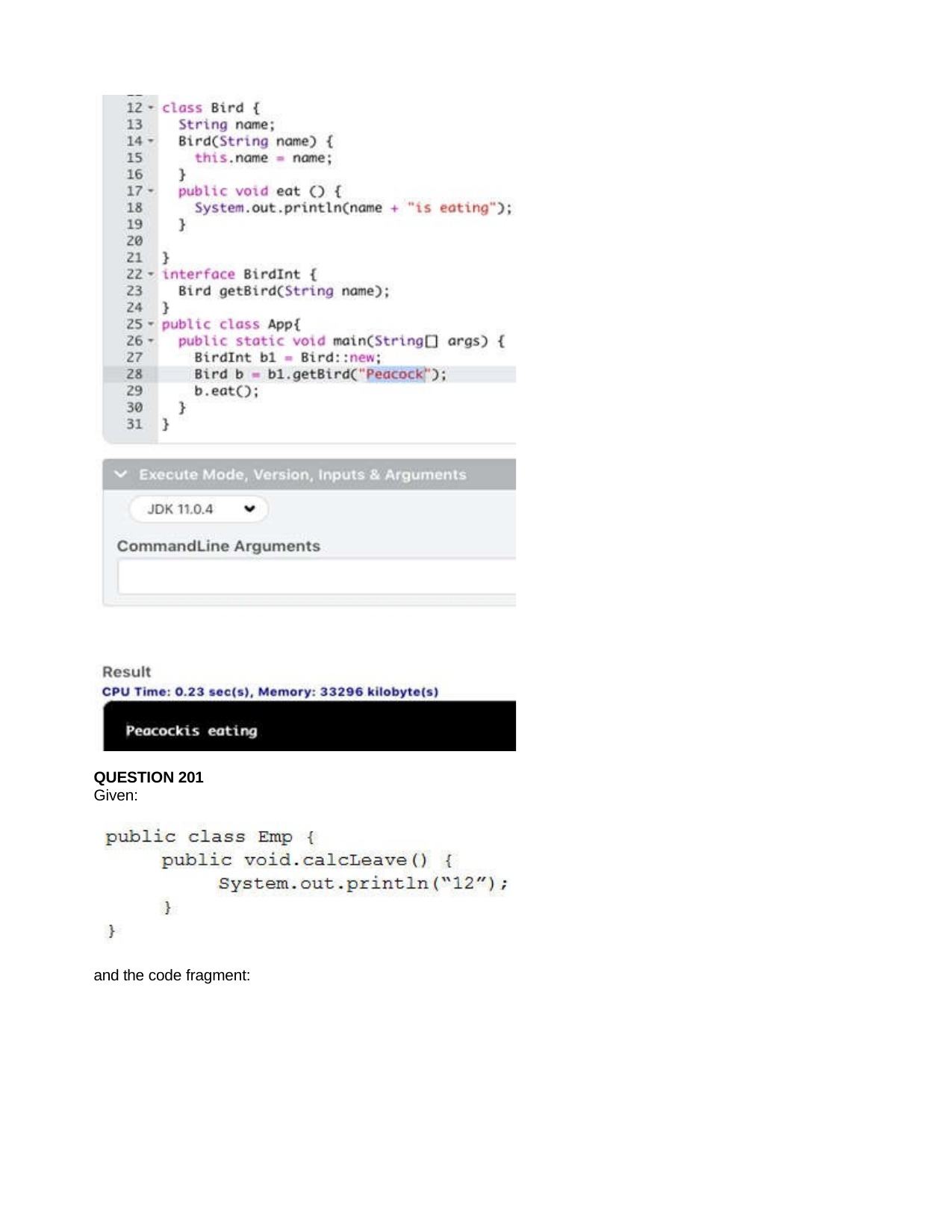

QUESTION 201
Given:

and the code fragment: